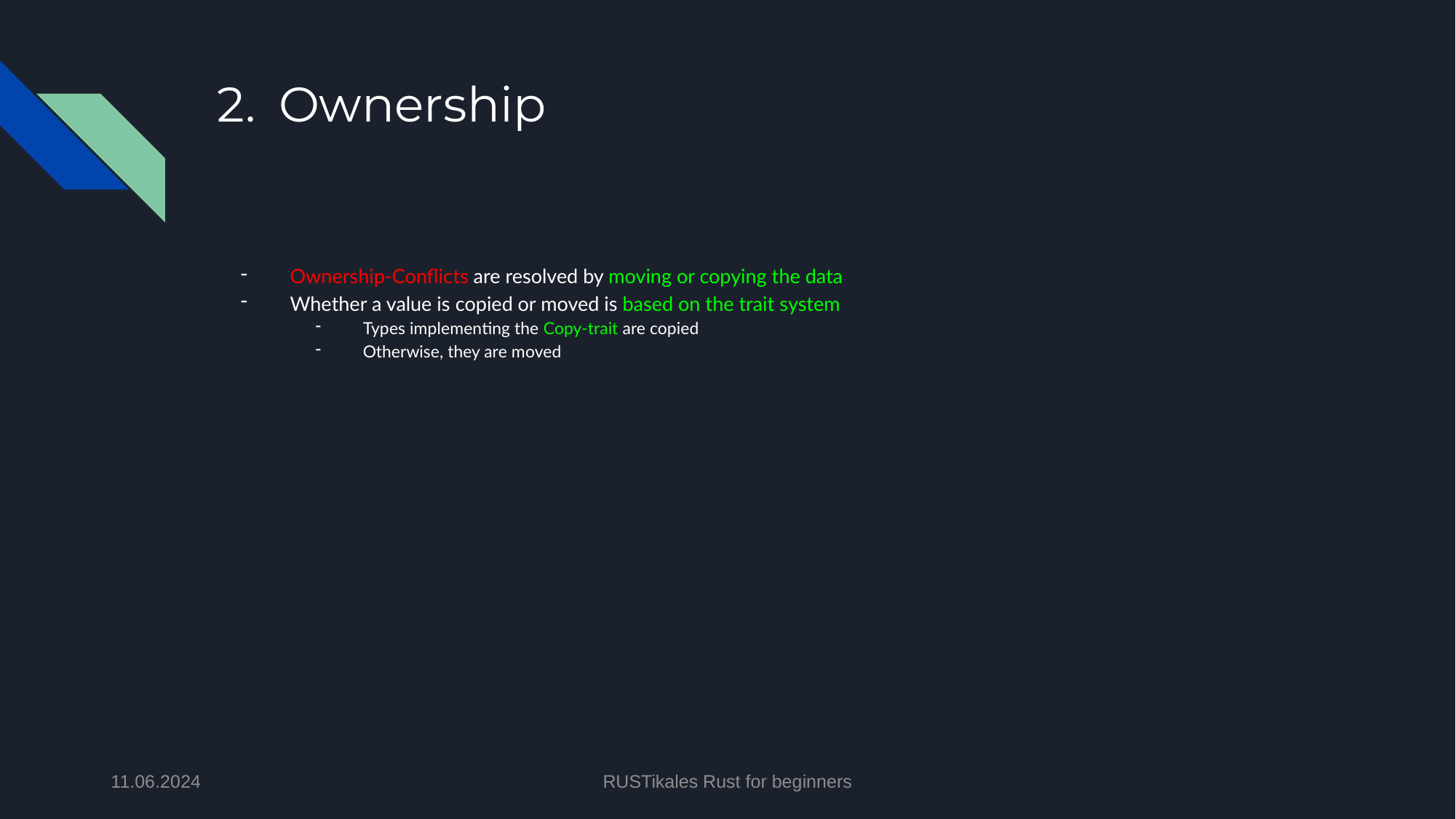

# Ownership
Ownership-Conflicts are resolved by moving or copying the data
Whether a value is copied or moved is based on the trait system
Types implementing the Copy-trait are copied
Otherwise, they are moved
11.06.2024
RUSTikales Rust for beginners